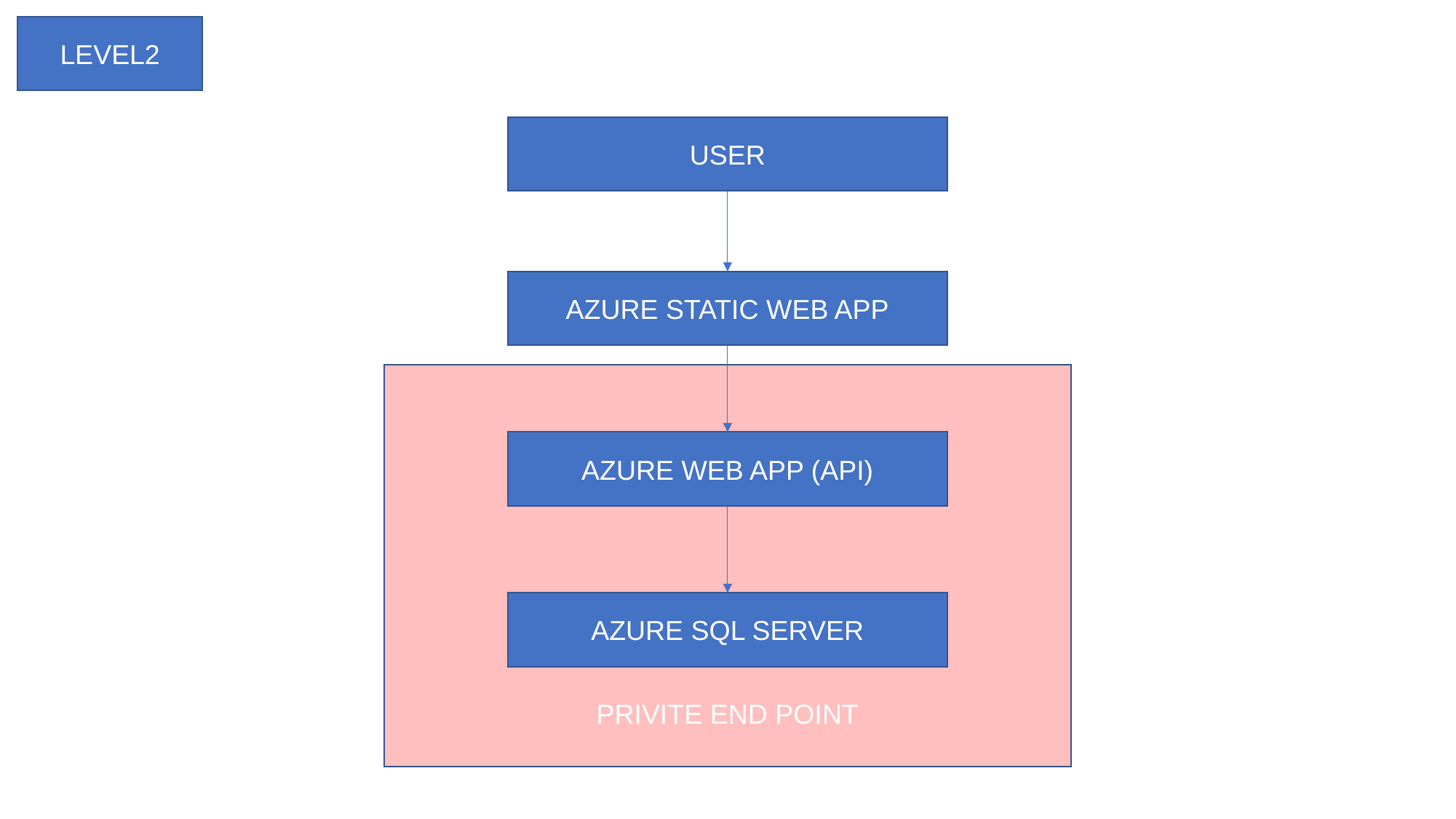

LEVEL2
USER
AZURE STATIC WEB APP

PRIVITE END POINT
AZURE WEB APP (API)
AZURE SQL SERVER